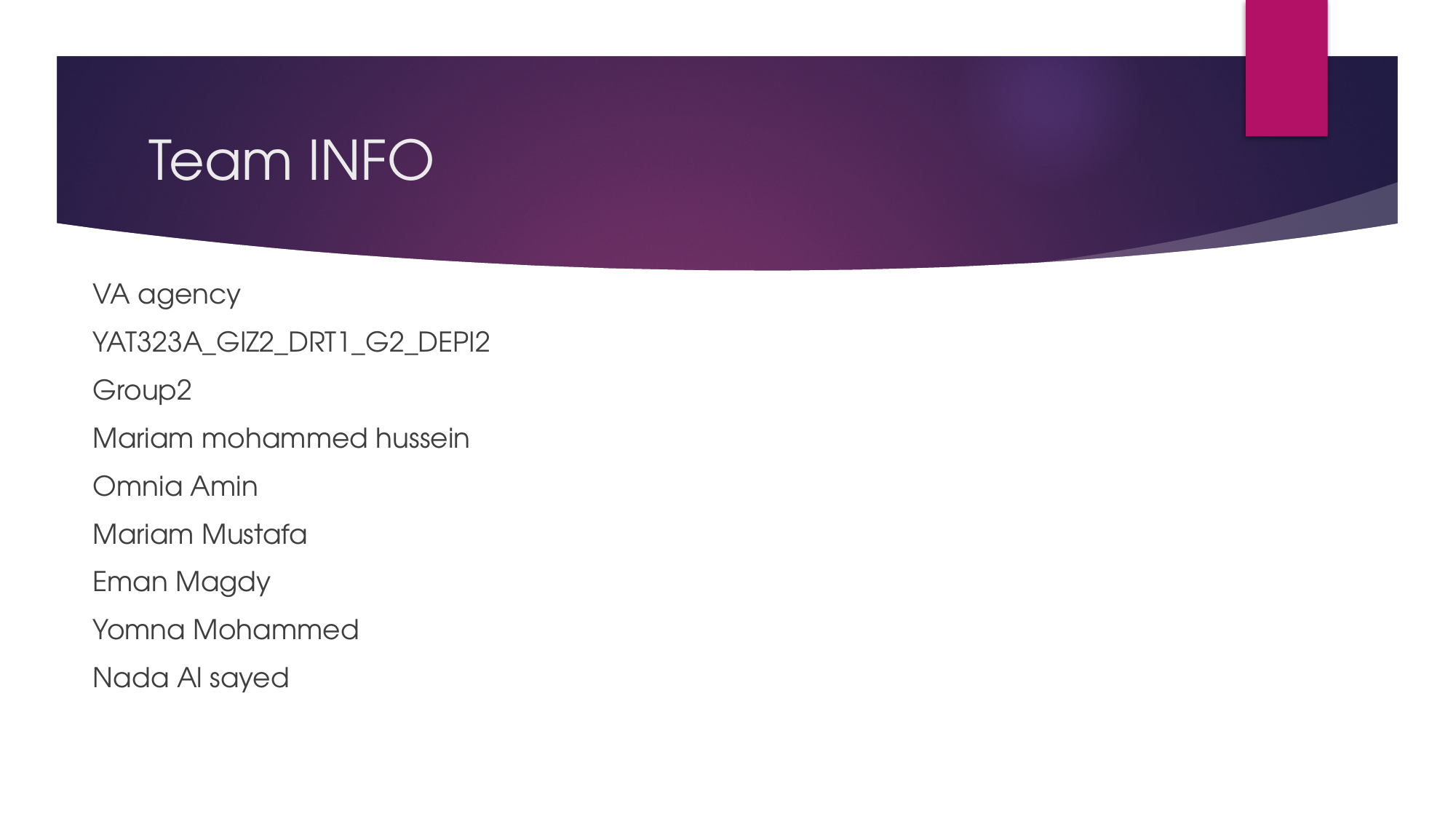

# Team INFO
VA agency
YAT323A_GIZ2_DRT1_G2_DEPI2
Group2
Mariam mohammed hussein
Omnia Amin
Mariam Mustafa
Eman Magdy
Yomna Mohammed
Nada Al sayed